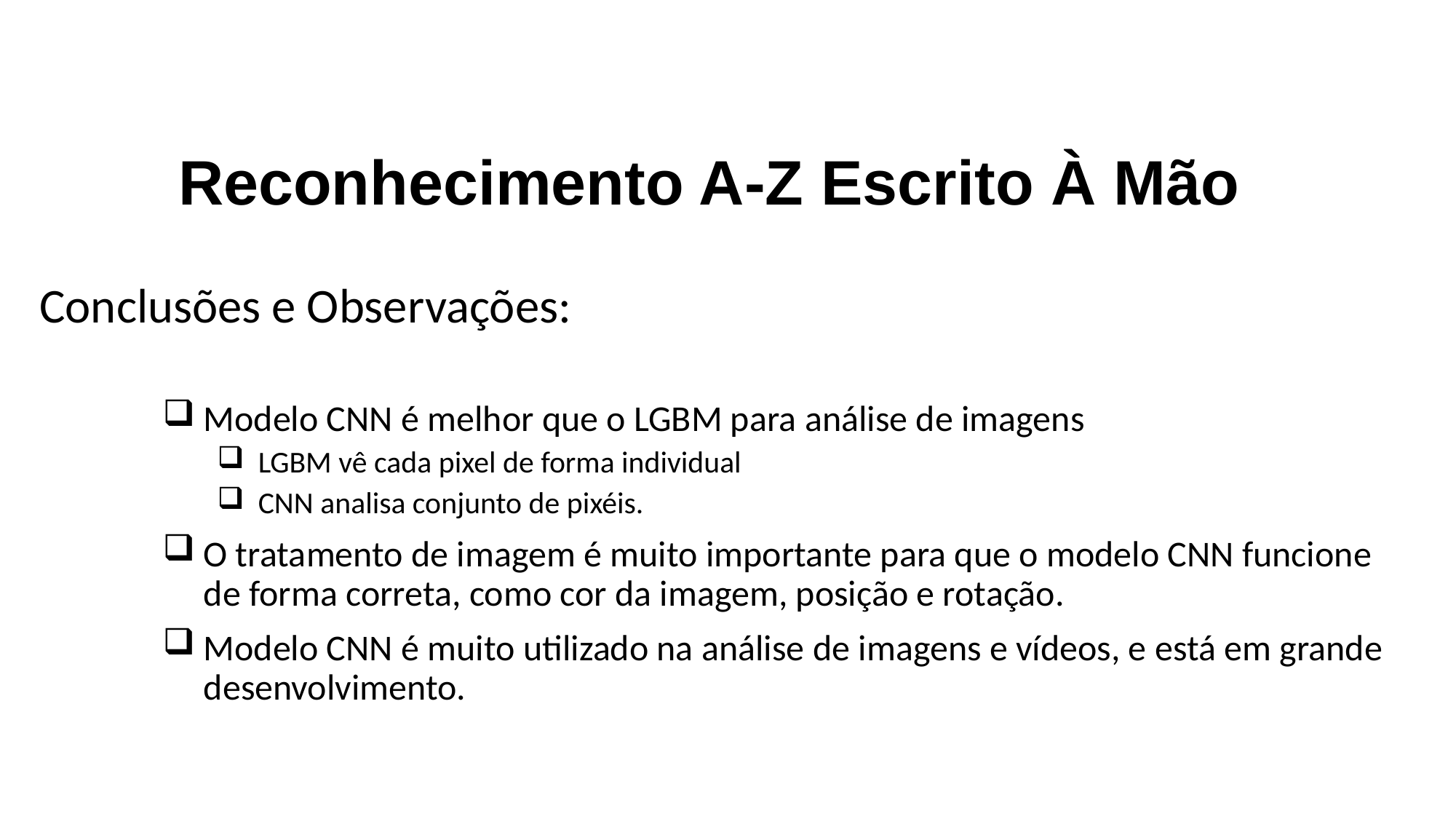

# Reconhecimento A-Z Escrito À Mão
Conclusões e Observações:

Modelo CNN é melhor que o LGBM para análise de imagens
LGBM vê cada pixel de forma individual
CNN analisa conjunto de pixéis.
O tratamento de imagem é muito importante para que o modelo CNN funcione de forma correta, como cor da imagem, posição e rotação.
Modelo CNN é muito utilizado na análise de imagens e vídeos, e está em grande desenvolvimento.